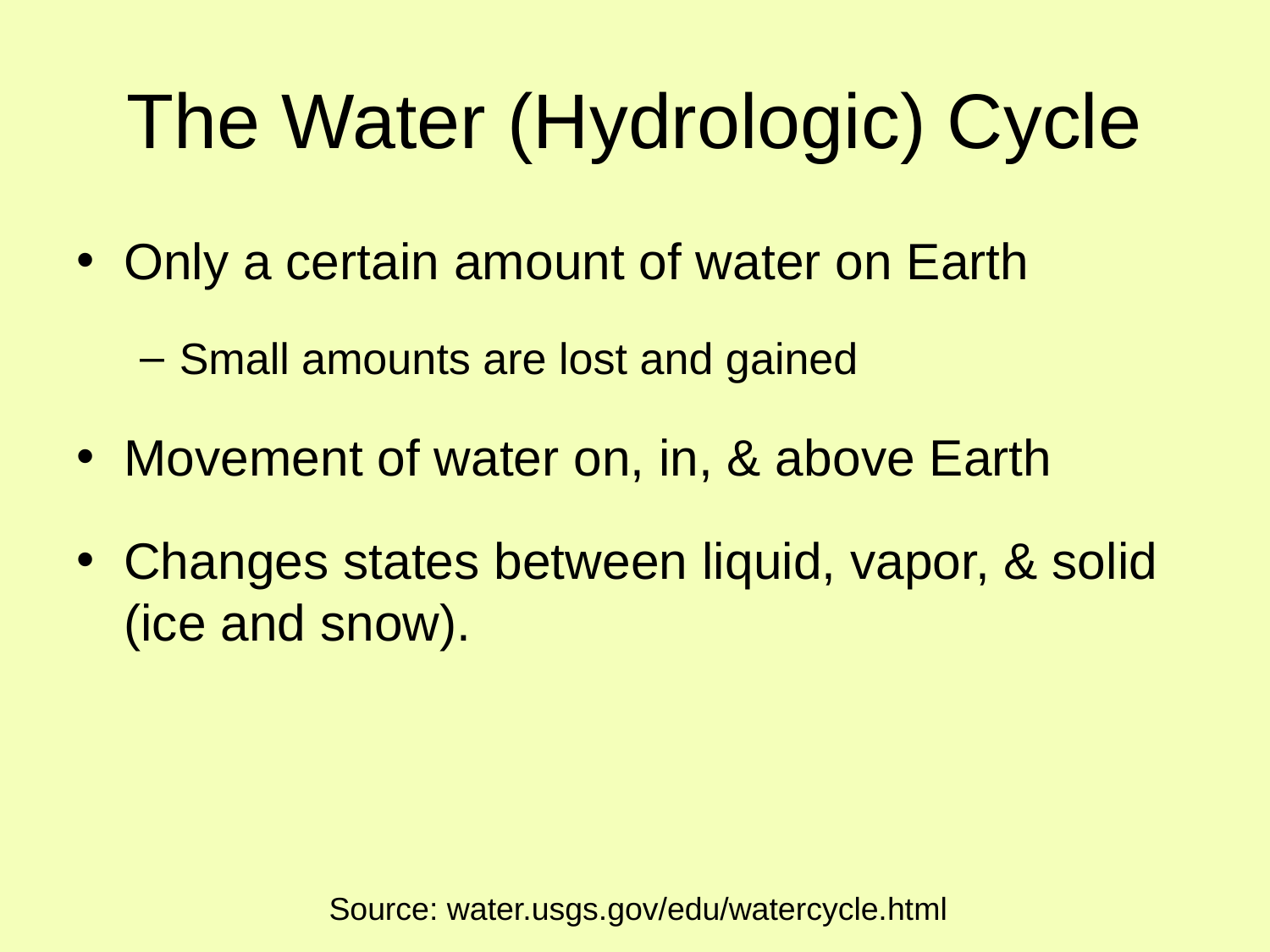

# The Water (Hydrologic) Cycle
Only a certain amount of water on Earth
Small amounts are lost and gained
Movement of water on, in, & above Earth
Changes states between liquid, vapor, & solid (ice and snow).
Source: water.usgs.gov/edu/watercycle.html